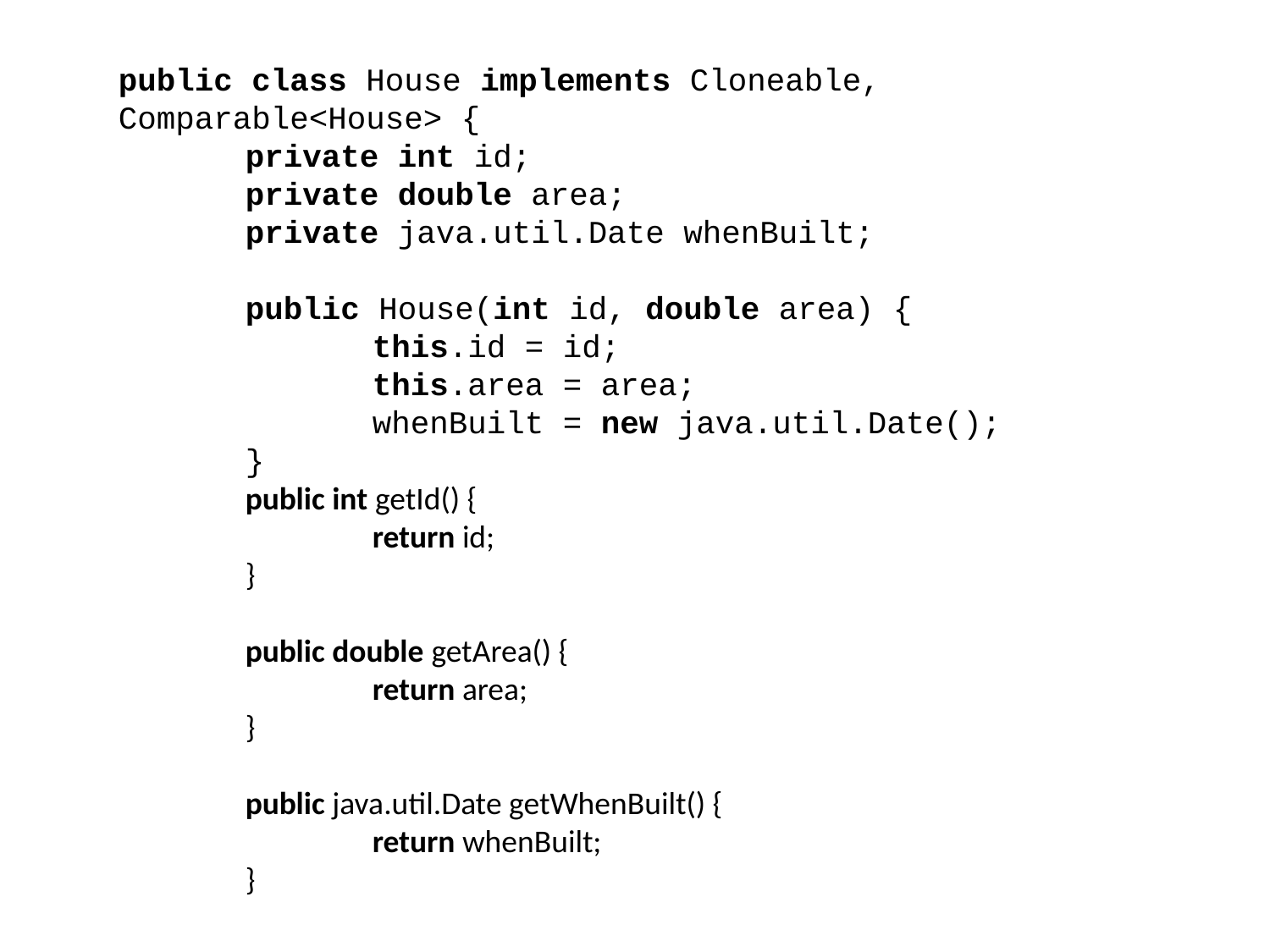

public class House implements Cloneable, Comparable<House> {
	private int id;
	private double area;
	private java.util.Date whenBuilt;

	public House(int id, double area) {
		this.id = id;
		this.area = area;
		whenBuilt = new java.util.Date();
	}
	public int getId() {
		return id;
	}

	public double getArea() {
		return area;
	}

	public java.util.Date getWhenBuilt() {
		return whenBuilt;
	}